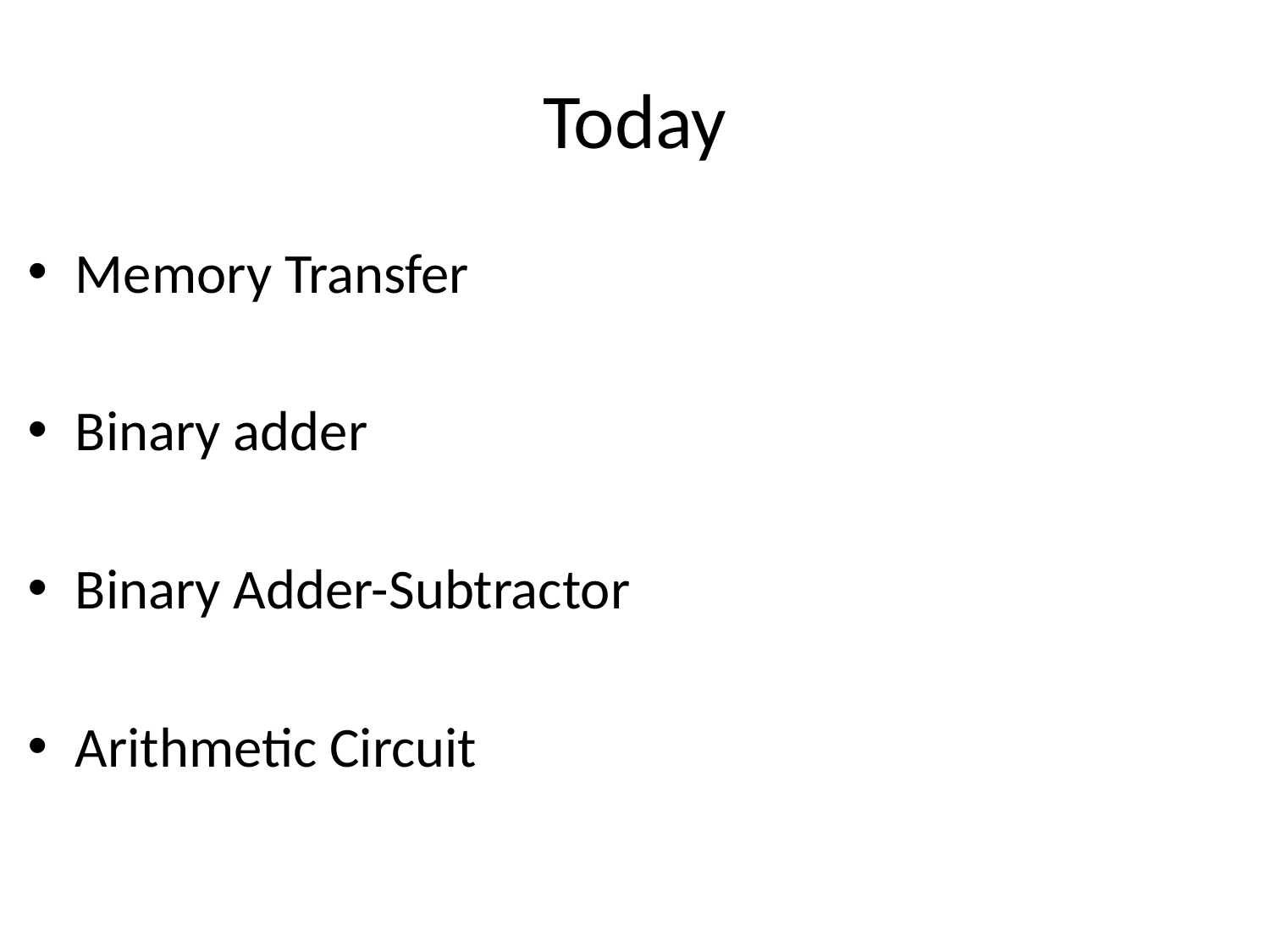

# Today

Memory Transfer

Binary adder

Binary Adder-Subtractor

Arithmetic Circuit